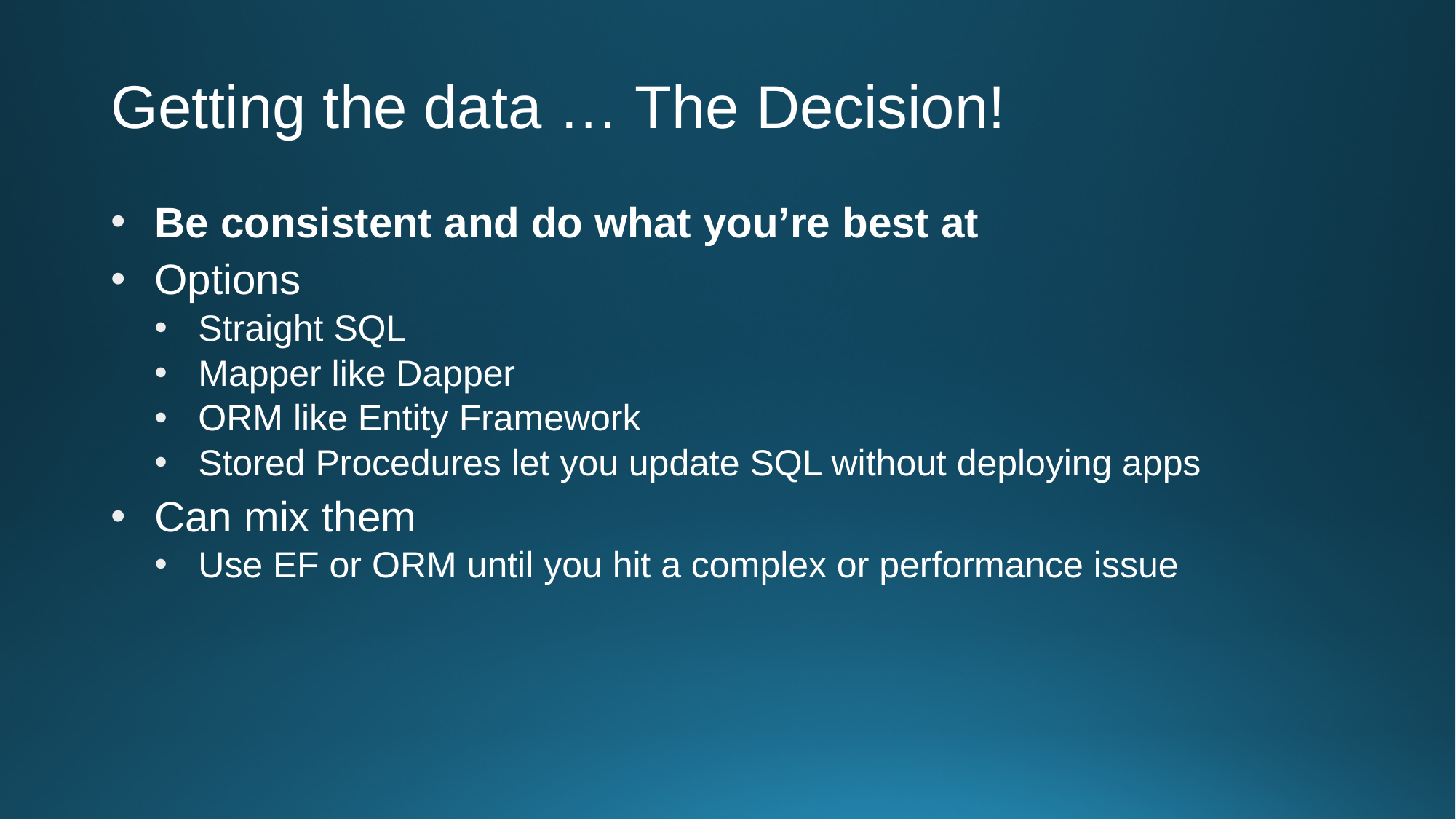

# Getting the data … The Decision!
Be consistent and do what you’re best at
Options
Straight SQL
Mapper like Dapper
ORM like Entity Framework
Stored Procedures let you update SQL without deploying apps
Can mix them
Use EF or ORM until you hit a complex or performance issue